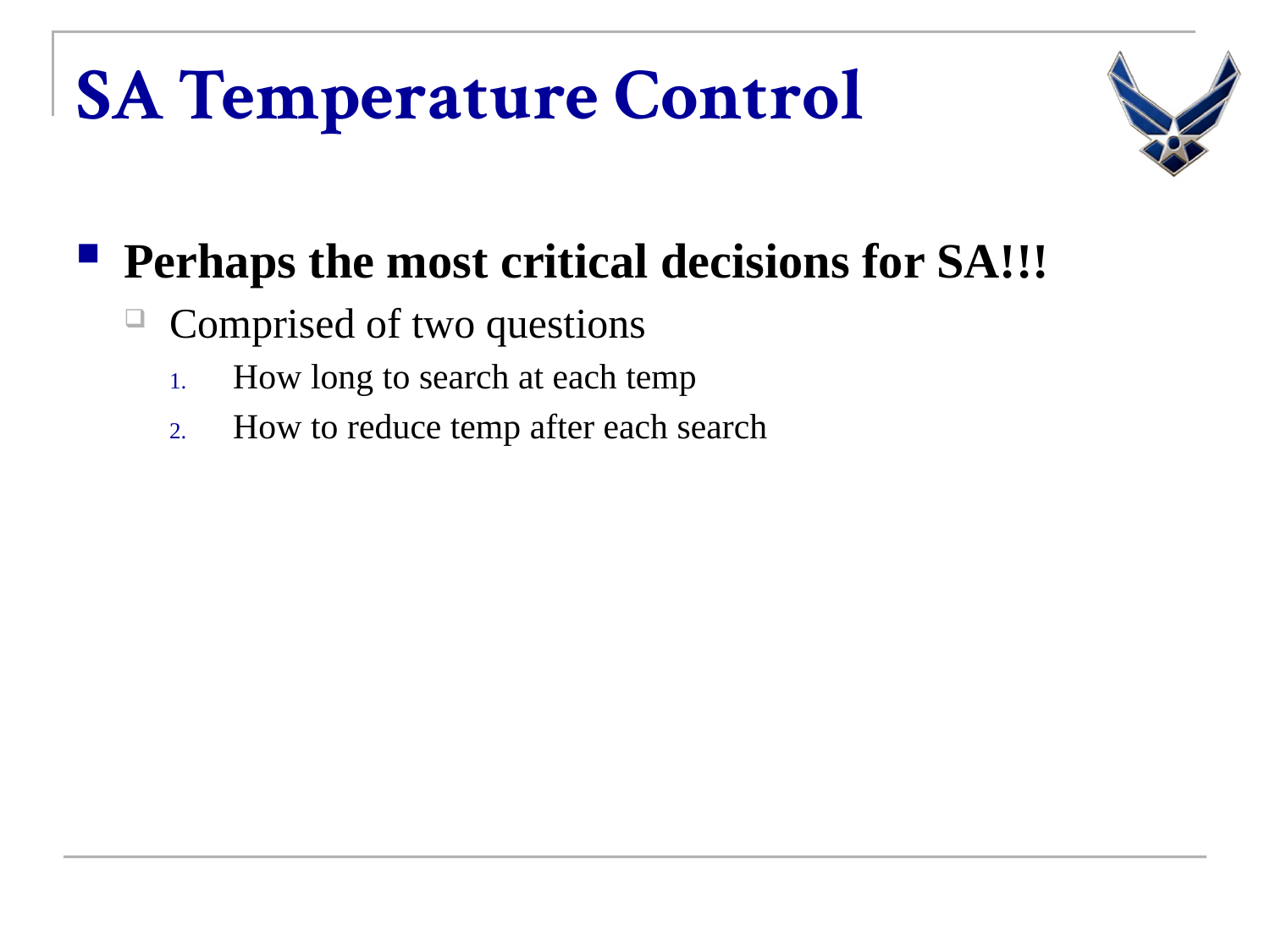

# SA Temperature Control
Perhaps the most critical decisions for SA!!!
Comprised of two questions
How long to search at each temp
How to reduce temp after each search